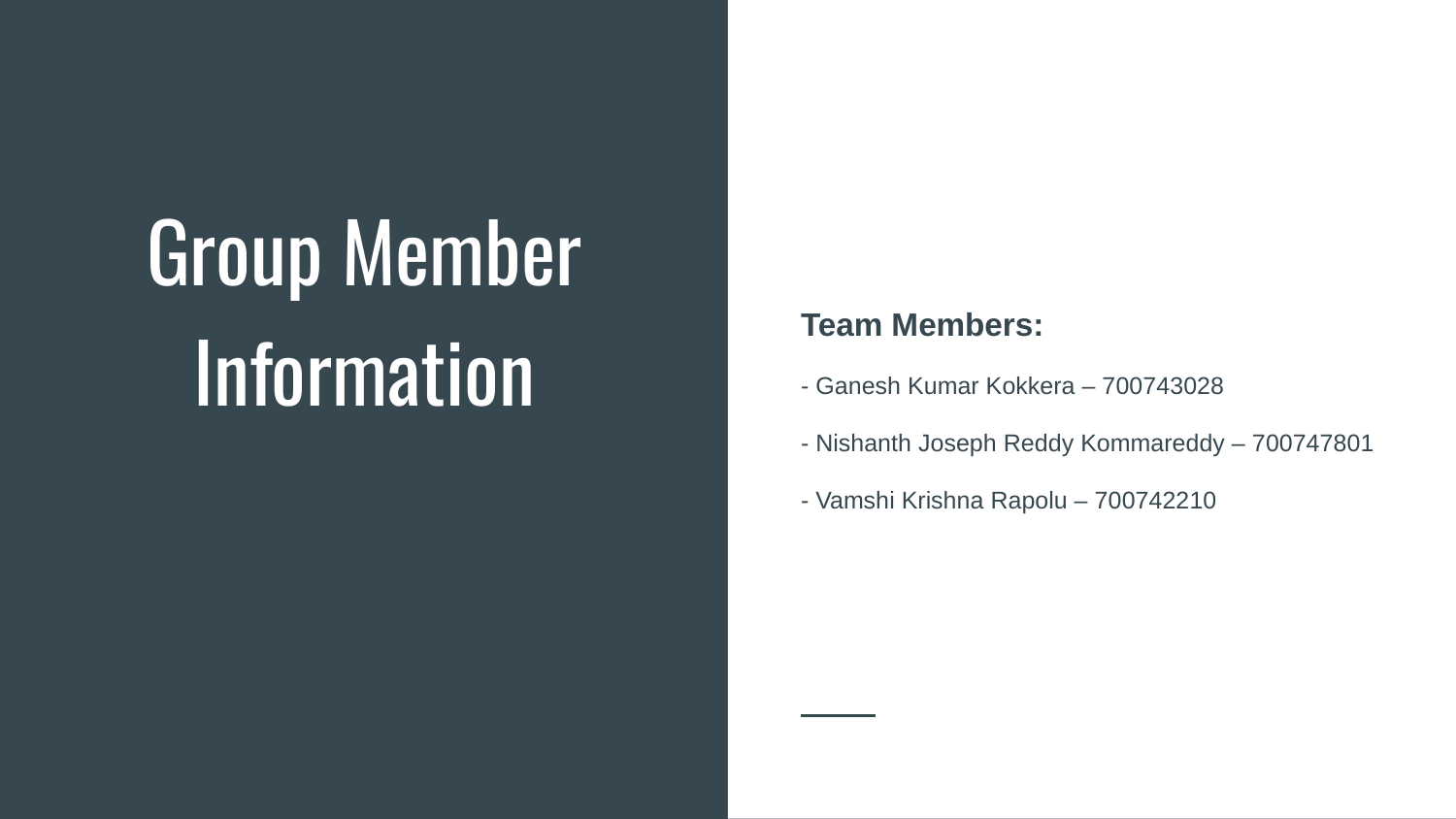

Team Members:

- Ganesh Kumar Kokkera – 700743028

- Nishanth Joseph Reddy Kommareddy – 700747801

- Vamshi Krishna Rapolu – 700742210
# Group Member Information